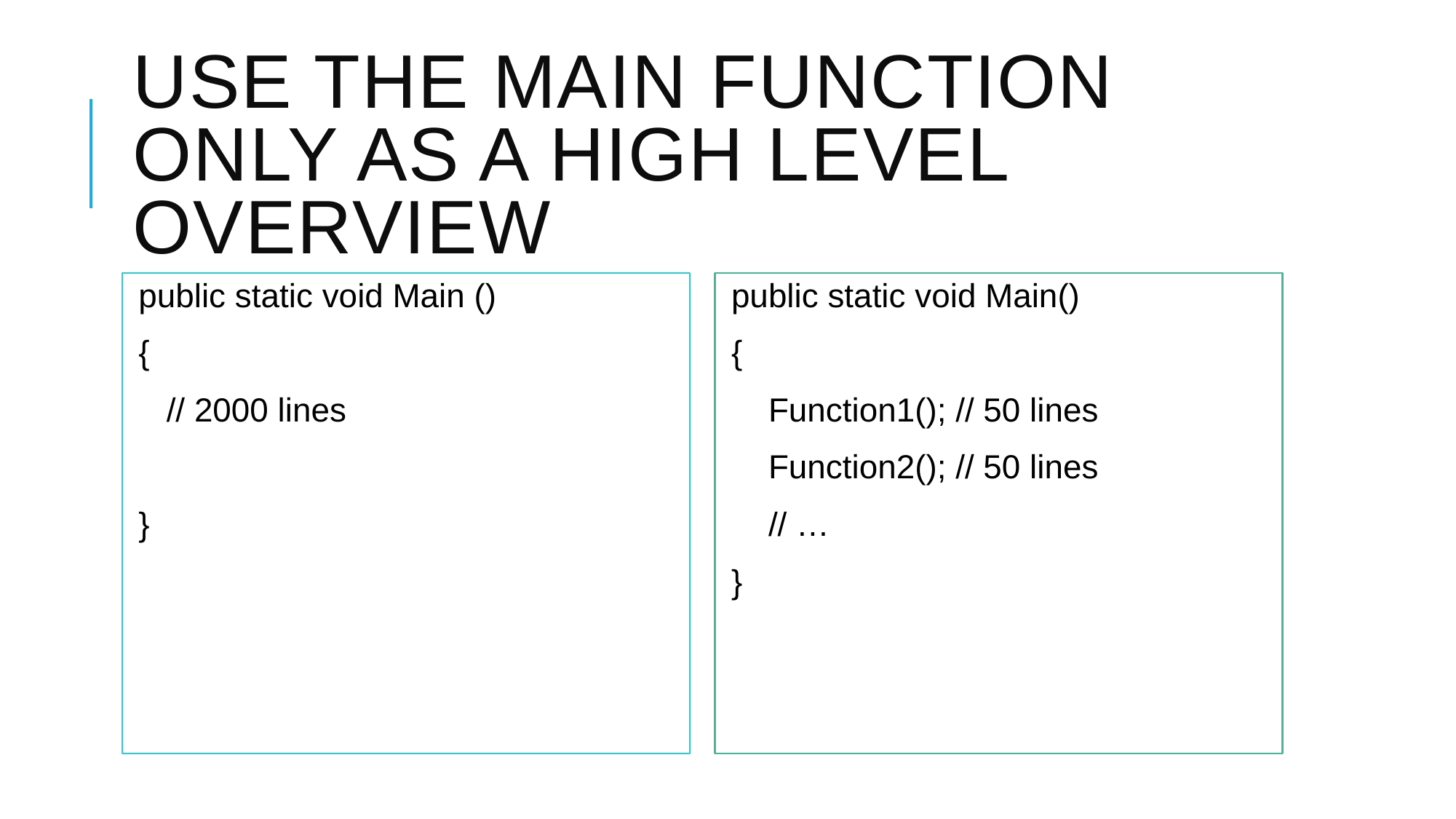

# Use The Main Function only as a High level overview
public static void Main ()
{
   // 2000 lines

}
public static void Main()
{
    Function1(); // 50 lines
    Function2(); // 50 lines
    // …
}